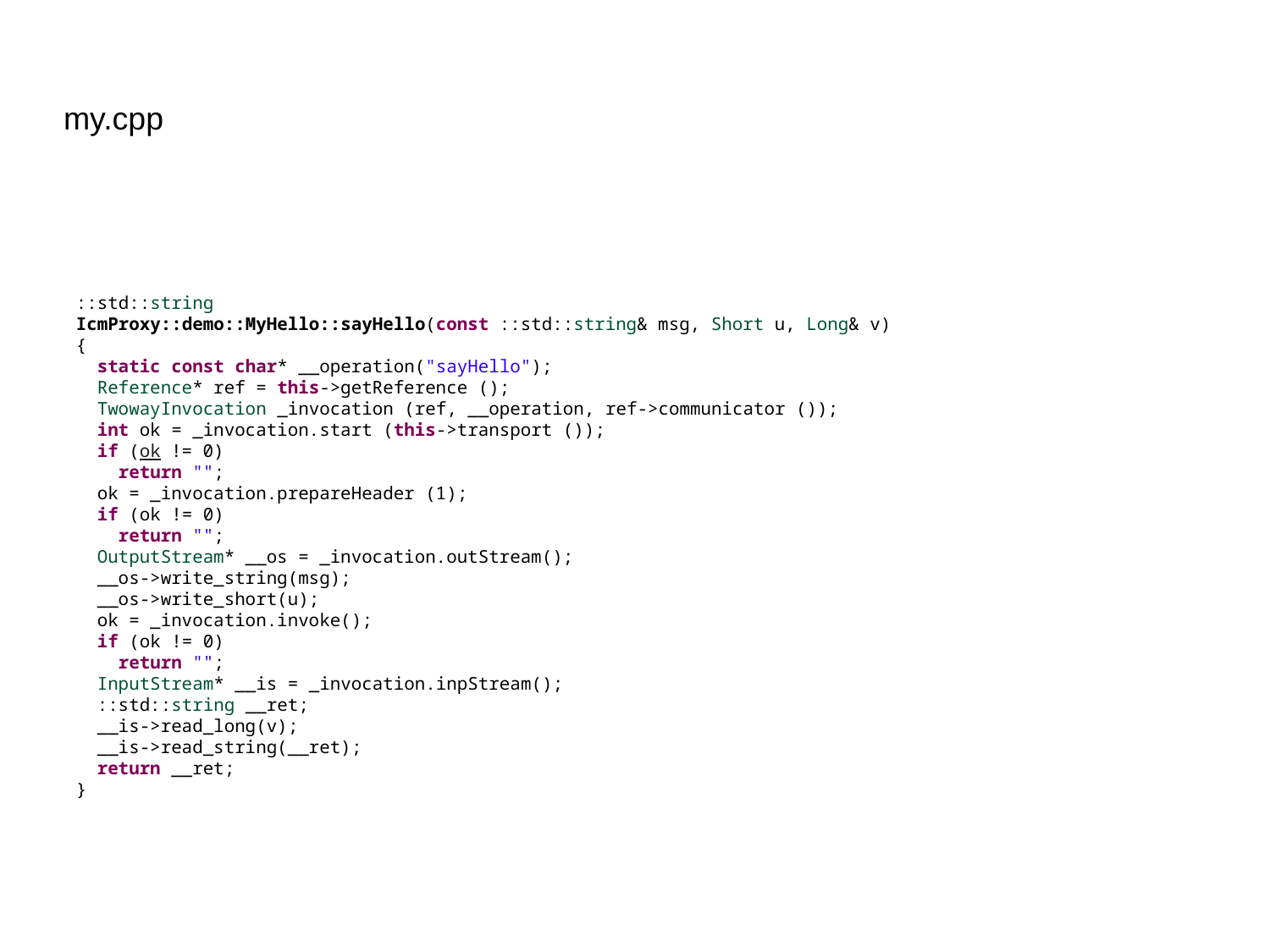

my.cpp
::std::string
IcmProxy::demo::MyHello::sayHello(const ::std::string& msg, Short u, Long& v)
{
  static const char* __operation("sayHello");
  Reference* ref = this->getReference ();
  TwowayInvocation _invocation (ref, __operation, ref->communicator ());
  int ok = _invocation.start (this->transport ());
  if (ok != 0)
    return "";
  ok = _invocation.prepareHeader (1);
  if (ok != 0)
    return "";
  OutputStream* __os = _invocation.outStream();
  __os->write_string(msg);
  __os->write_short(u);
  ok = _invocation.invoke();
  if (ok != 0)
    return "";
  InputStream* __is = _invocation.inpStream();
  ::std::string __ret;
  __is->read_long(v);
  __is->read_string(__ret);
  return __ret;
}